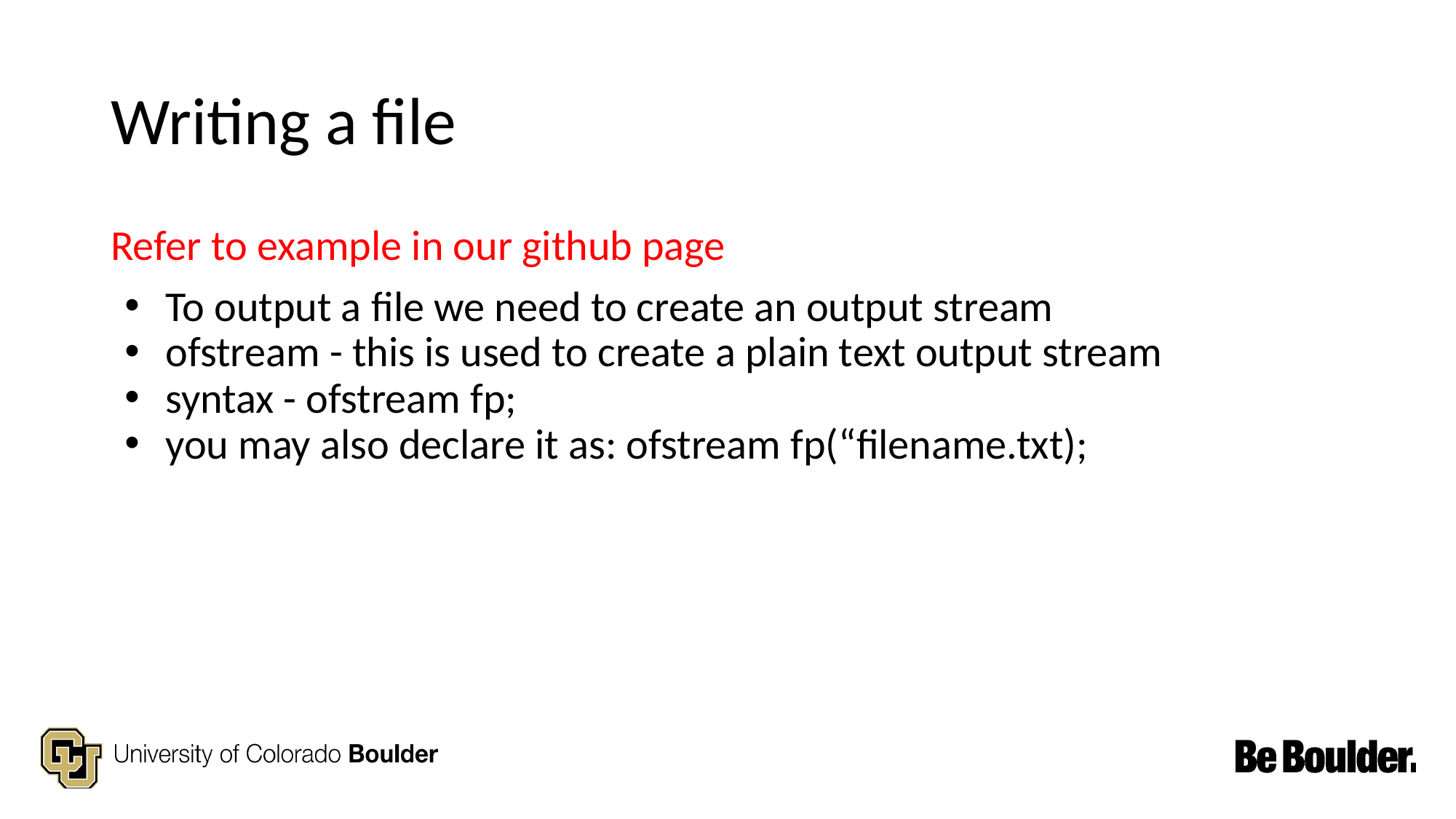

# Writing a file
Refer to example in our github page
To output a file we need to create an output stream
ofstream - this is used to create a plain text output stream
syntax - ofstream fp;
you may also declare it as: ofstream fp(“filename.txt);